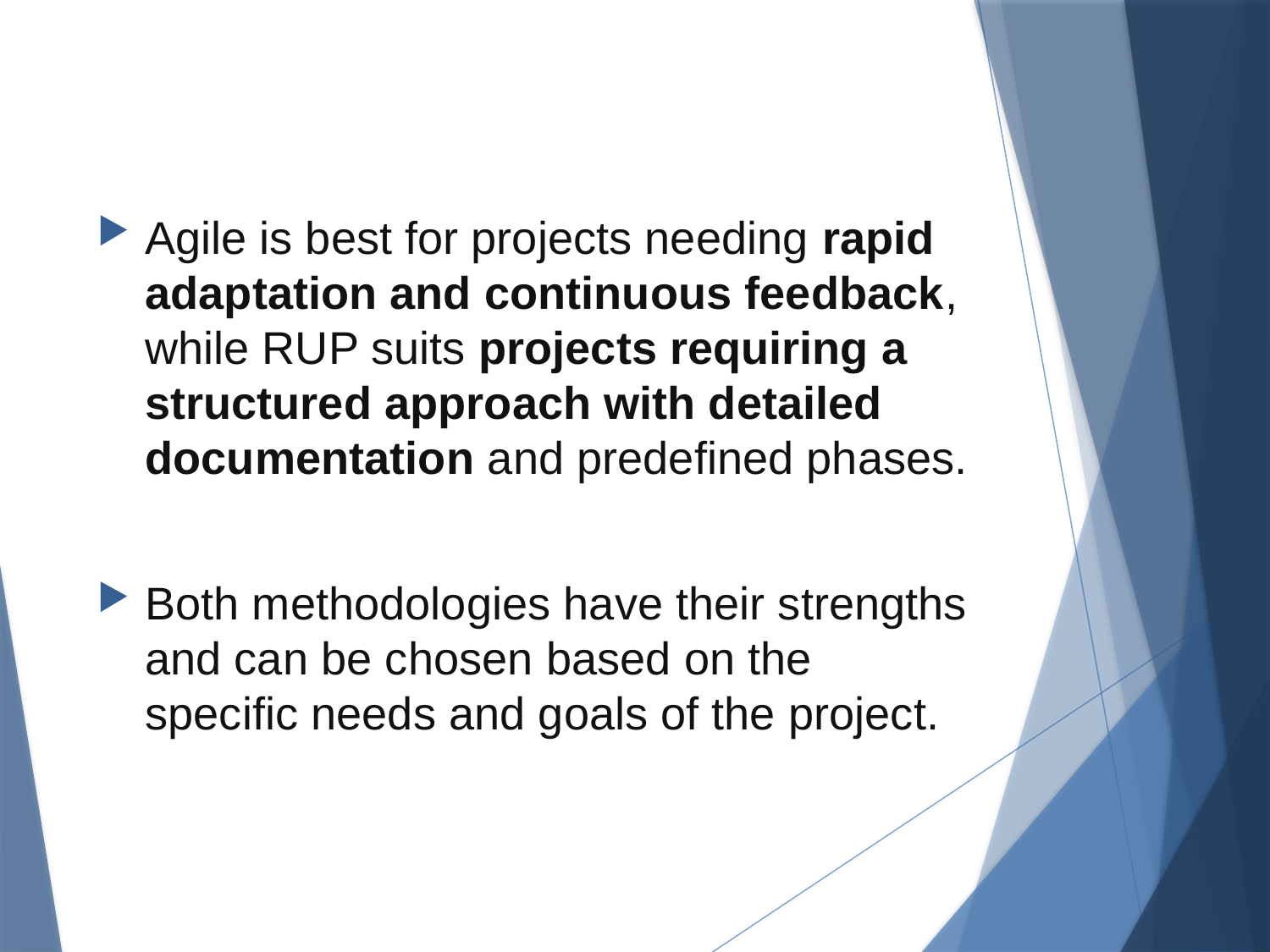

Agile is best for projects needing rapid adaptation and continuous feedback, while RUP suits projects requiring a structured approach with detailed documentation and predefined phases.

Both methodologies have their strengths and can be chosen based on the specific needs and goals of the project.